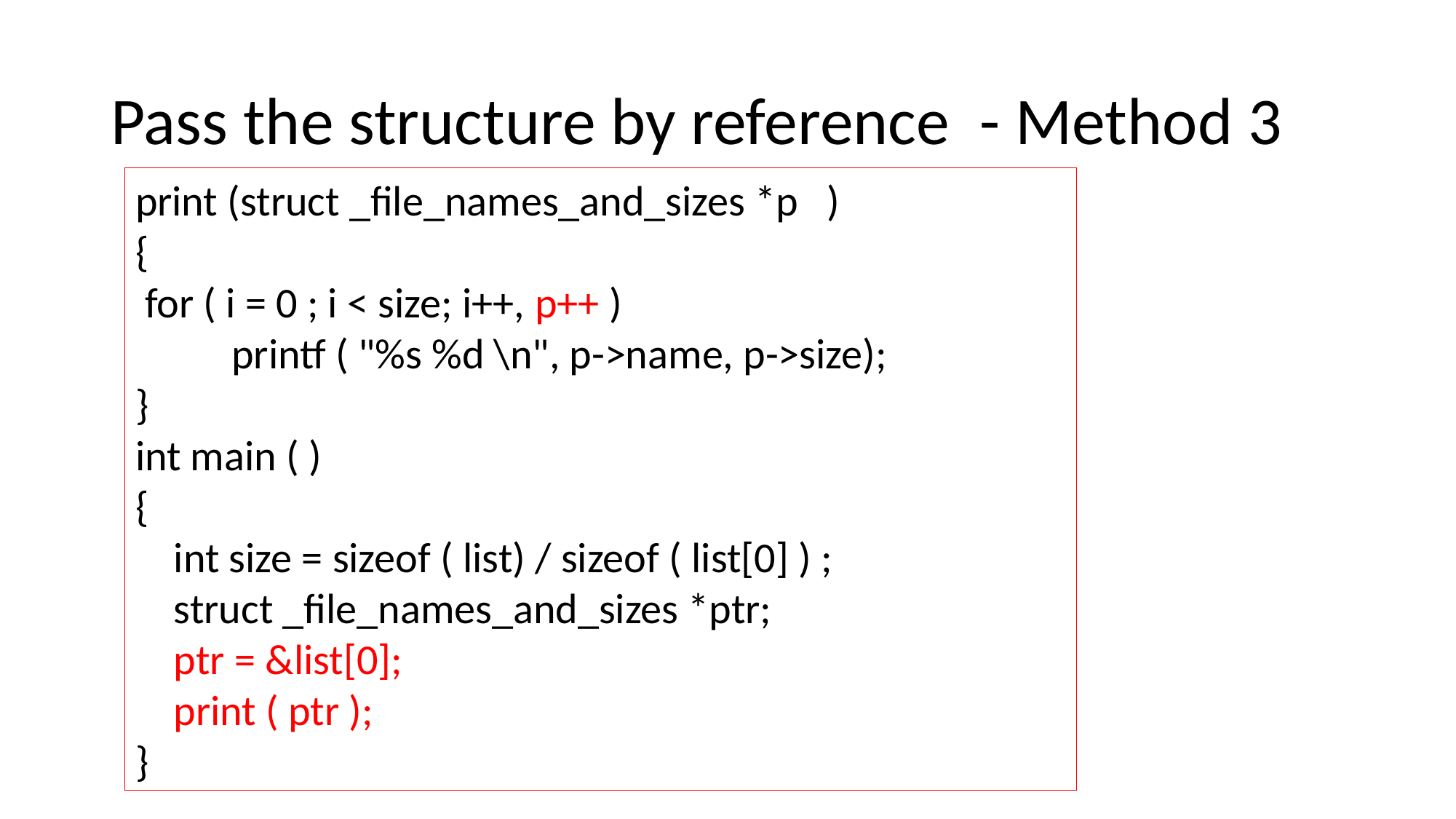

# Pass the structure by reference  - Method 3
print (struct _file_names_and_sizes *p   )
{
 for ( i = 0 ; i < size; i++, p++ )
          printf ( "%s %d \n", p->name, p->size);
}
int main ( )
{
    int size = sizeof ( list) / sizeof ( list[0] ) ;
    struct _file_names_and_sizes *ptr;
    ptr = &list[0];
    print ( ptr );
}